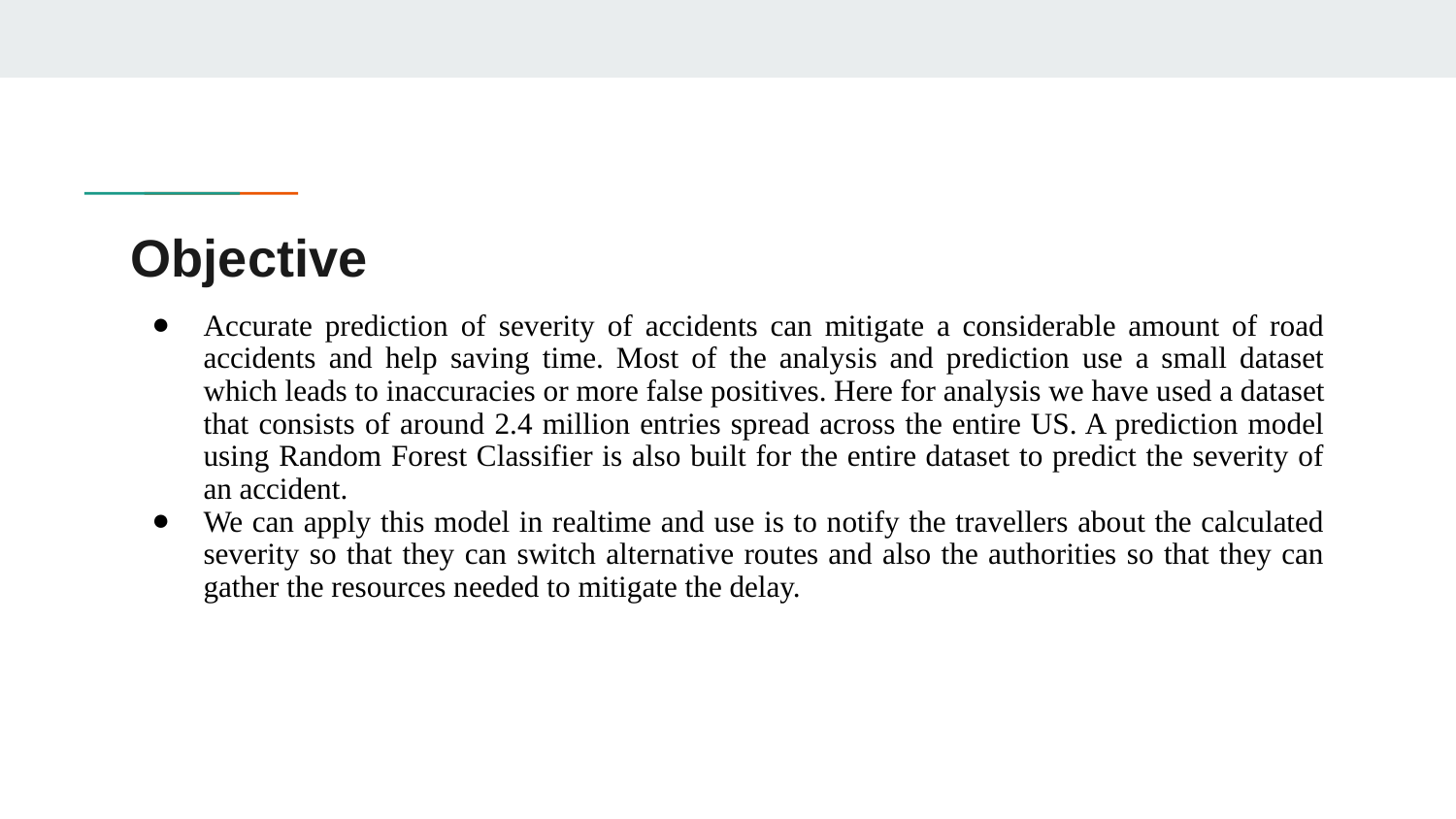

# Objective
Accurate prediction of severity of accidents can mitigate a considerable amount of road accidents and help saving time. Most of the analysis and prediction use a small dataset which leads to inaccuracies or more false positives. Here for analysis we have used a dataset that consists of around 2.4 million entries spread across the entire US. A prediction model using Random Forest Classifier is also built for the entire dataset to predict the severity of an accident.
We can apply this model in realtime and use is to notify the travellers about the calculated severity so that they can switch alternative routes and also the authorities so that they can gather the resources needed to mitigate the delay.